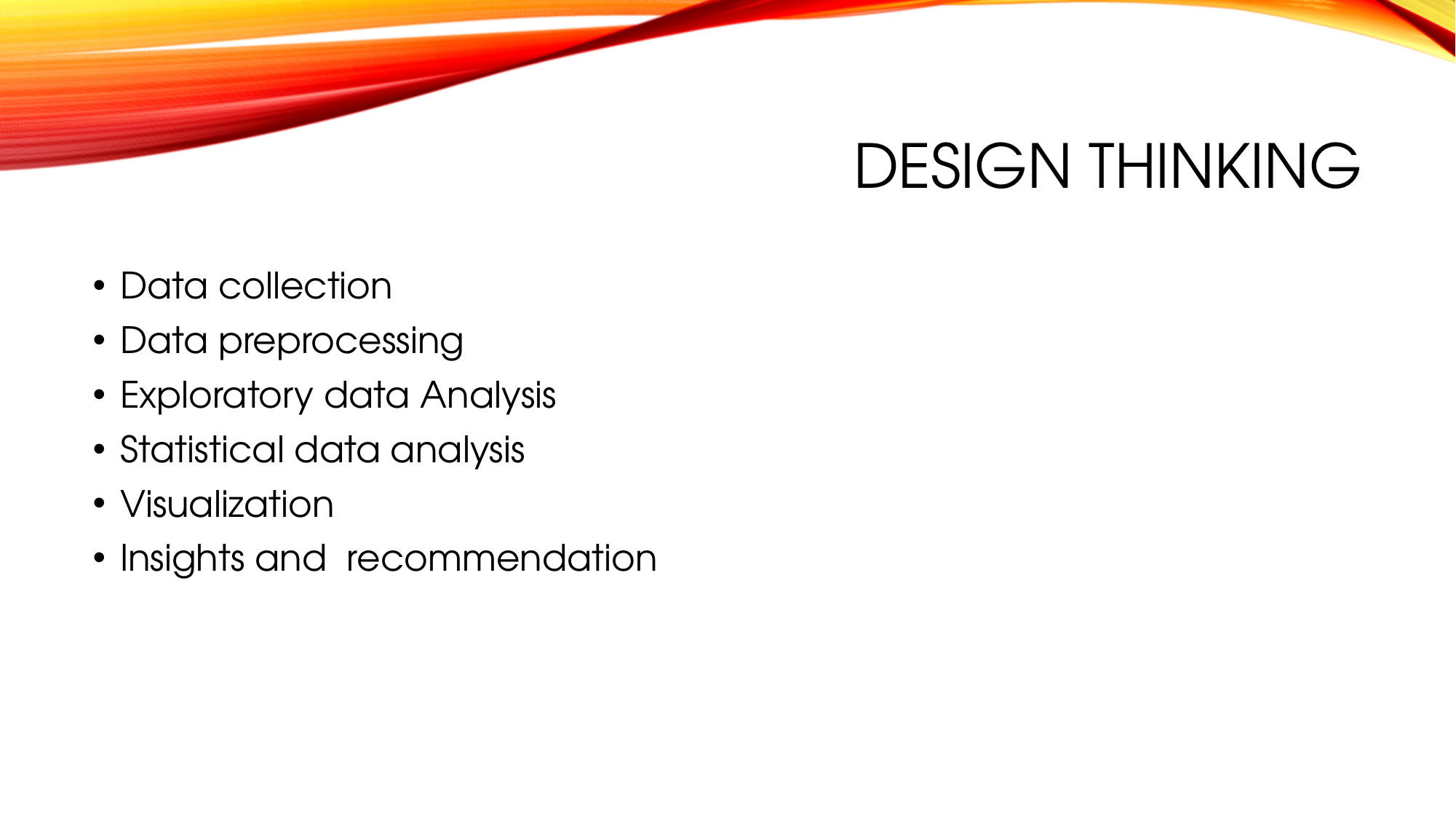

# DESIGN THINKING
Data collection
Data preprocessing
Exploratory data Analysis
Statistical data analysis
Visualization
Insights and  recommendation